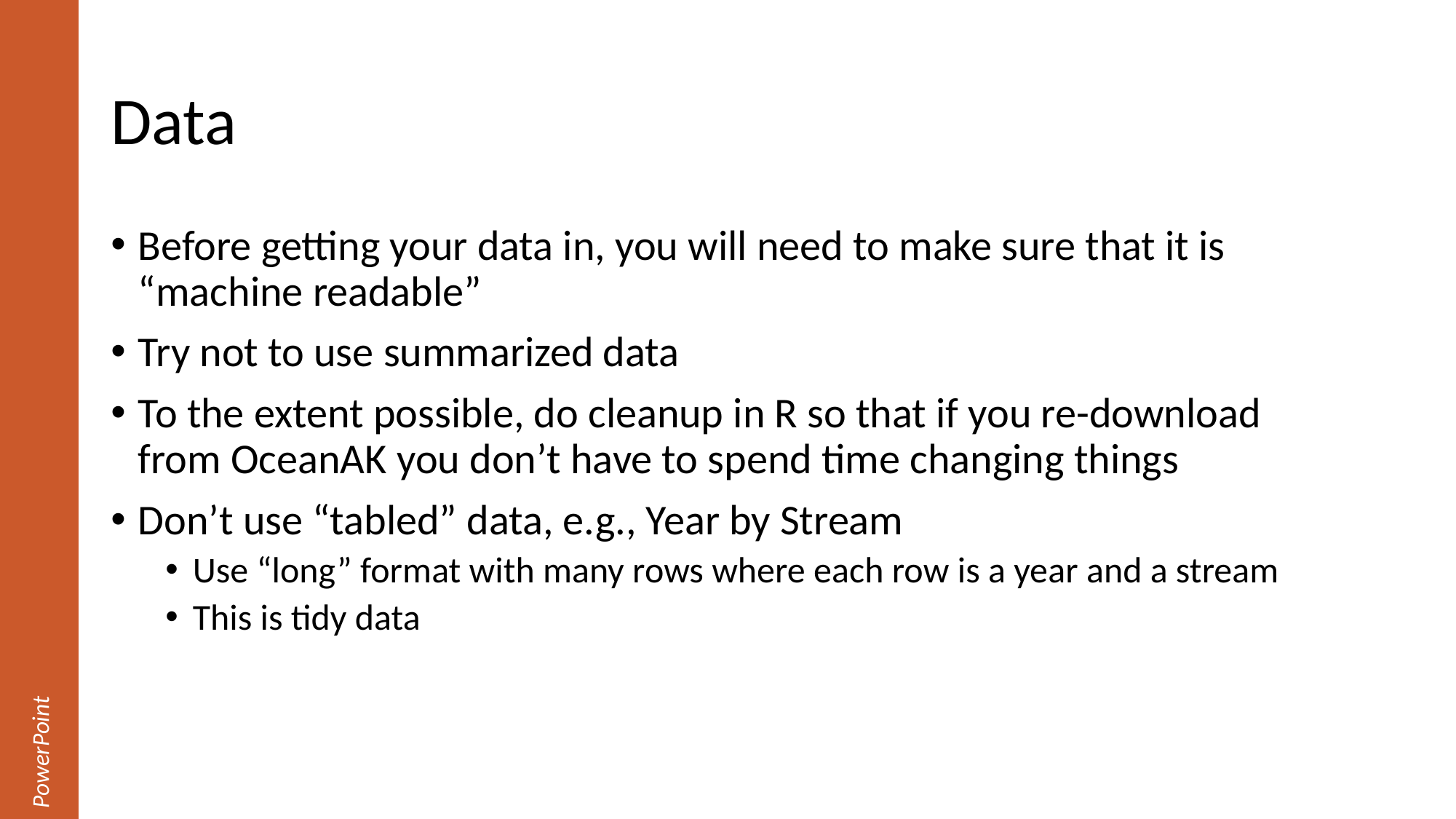

# Data
Before getting your data in, you will need to make sure that it is “machine readable”
Try not to use summarized data
To the extent possible, do cleanup in R so that if you re-download from OceanAK you don’t have to spend time changing things
Don’t use “tabled” data, e.g., Year by Stream
Use “long” format with many rows where each row is a year and a stream
This is tidy data
PowerPoint